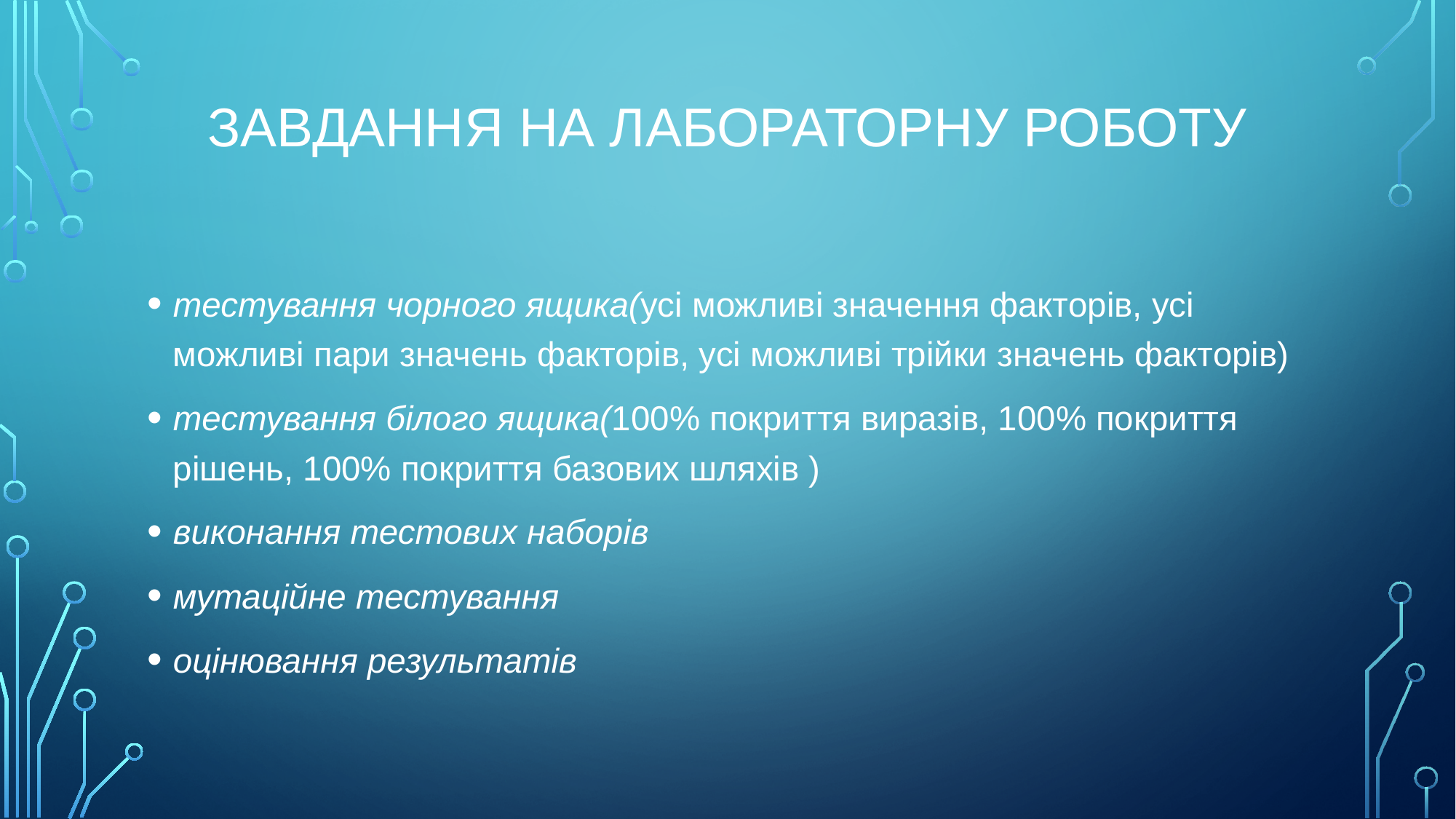

# ЗАВДАННЯ НА ЛАБОРАТОРНУ РОБОТУ
тестування чорного ящика(усі можливі значення факторів, усі можливі пари значень факторів, усі можливі трійки значень факторів)
тестування білого ящика(100% покриття виразів, 100% покриття рішень, 100% покриття базових шляхів )
виконання тестових наборів
мутаційне тестування
оцінювання результатів